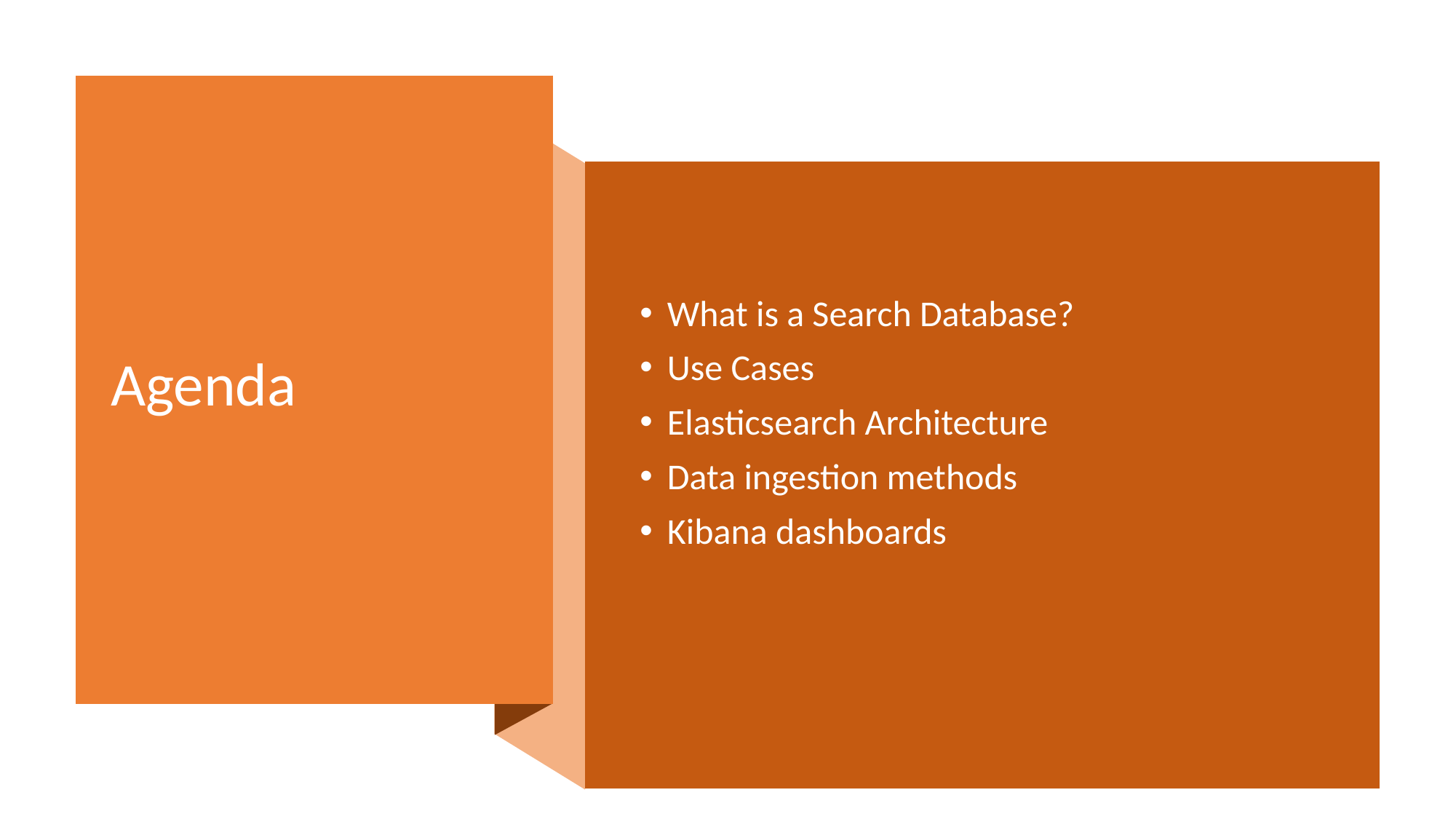

# Agenda
What is a Search Database?
Use Cases
Elasticsearch Architecture
Data ingestion methods
Kibana dashboards